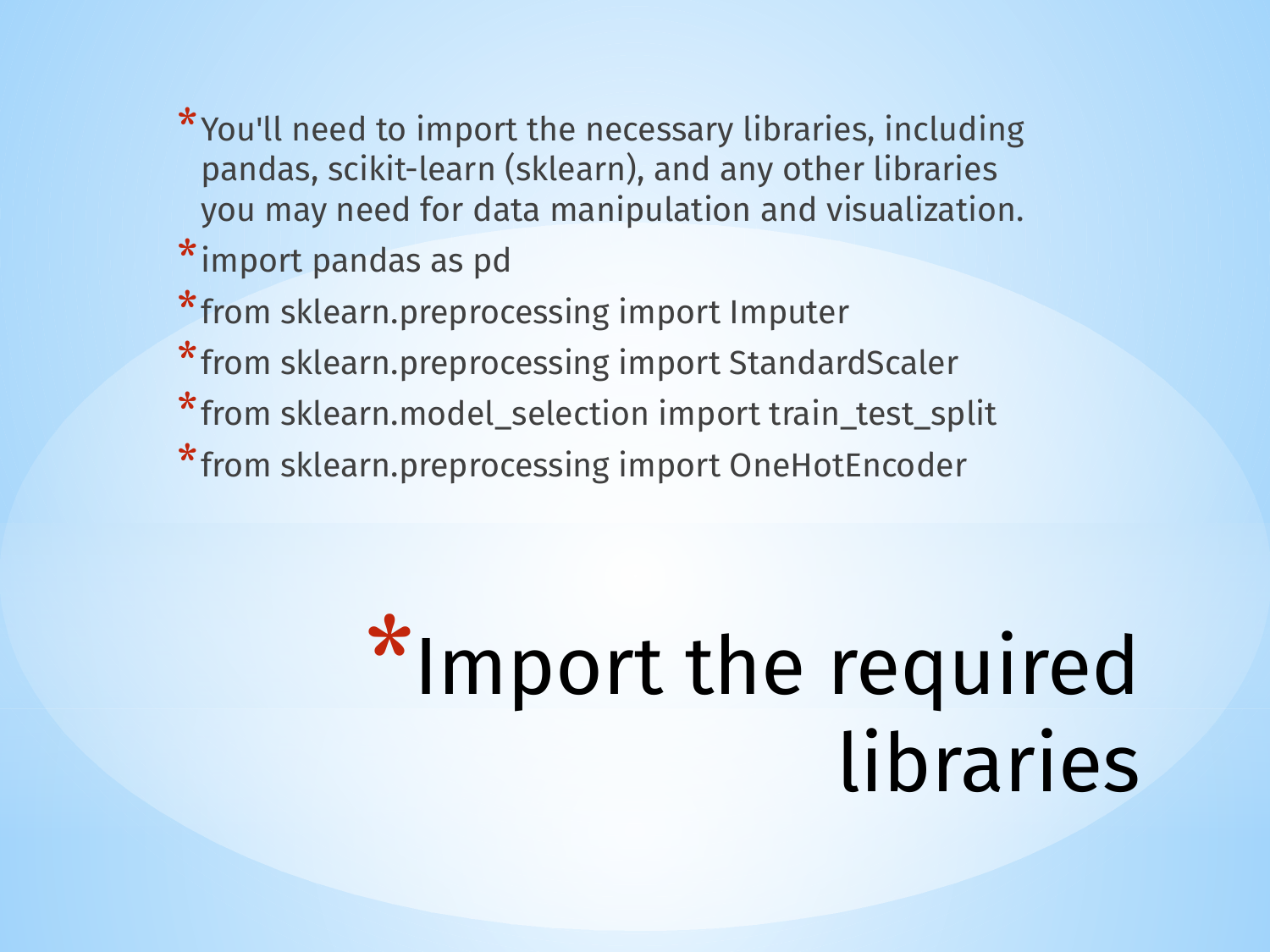

You'll need to import the necessary libraries, including pandas, scikit-learn (sklearn), and any other libraries you may need for data manipulation and visualization.
import pandas as pd
from sklearn.preprocessing import Imputer
from sklearn.preprocessing import StandardScaler
from sklearn.model_selection import train_test_split
from sklearn.preprocessing import OneHotEncoder

# Import the required libraries